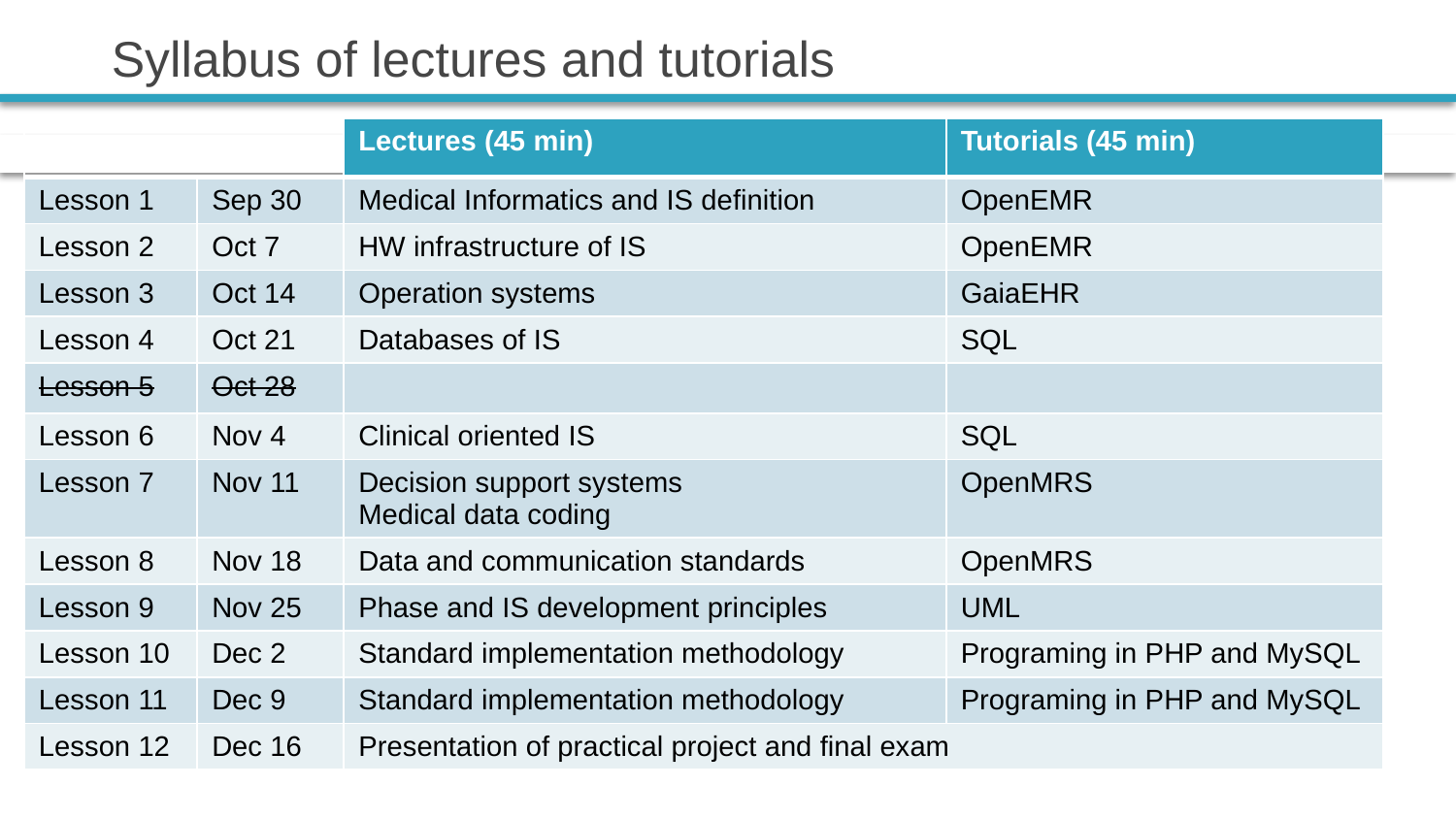

# Syllabus of lectures and tutorials
|  |  | Lectures (45 min) | Tutorials (45 min) |
| --- | --- | --- | --- |
| Lesson 1 | Sep 30 | Medical Informatics and IS definition | OpenEMR |
| Lesson 2 | Oct 7 | HW infrastructure of IS | OpenEMR |
| Lesson 3 | Oct 14 | Operation systems | GaiaEHR |
| Lesson 4 | Oct 21 | Databases of IS | SQL |
| Lesson 5 | Oct 28 |  |  |
| Lesson 6 | Nov 4 | Clinical oriented IS | SQL |
| Lesson 7 | Nov 11 | Decision support systems Medical data coding | OpenMRS |
| Lesson 8 | Nov 18 | Data and communication standards | OpenMRS |
| Lesson 9 | Nov 25 | Phase and IS development principles | UML |
| Lesson 10 | Dec 2 | Standard implementation methodology | Programing in PHP and MySQL |
| Lesson 11 | Dec 9 | Standard implementation methodology | Programing in PHP and MySQL |
| Lesson 12 | Dec 16 | Presentation of practical project and final exam |  |